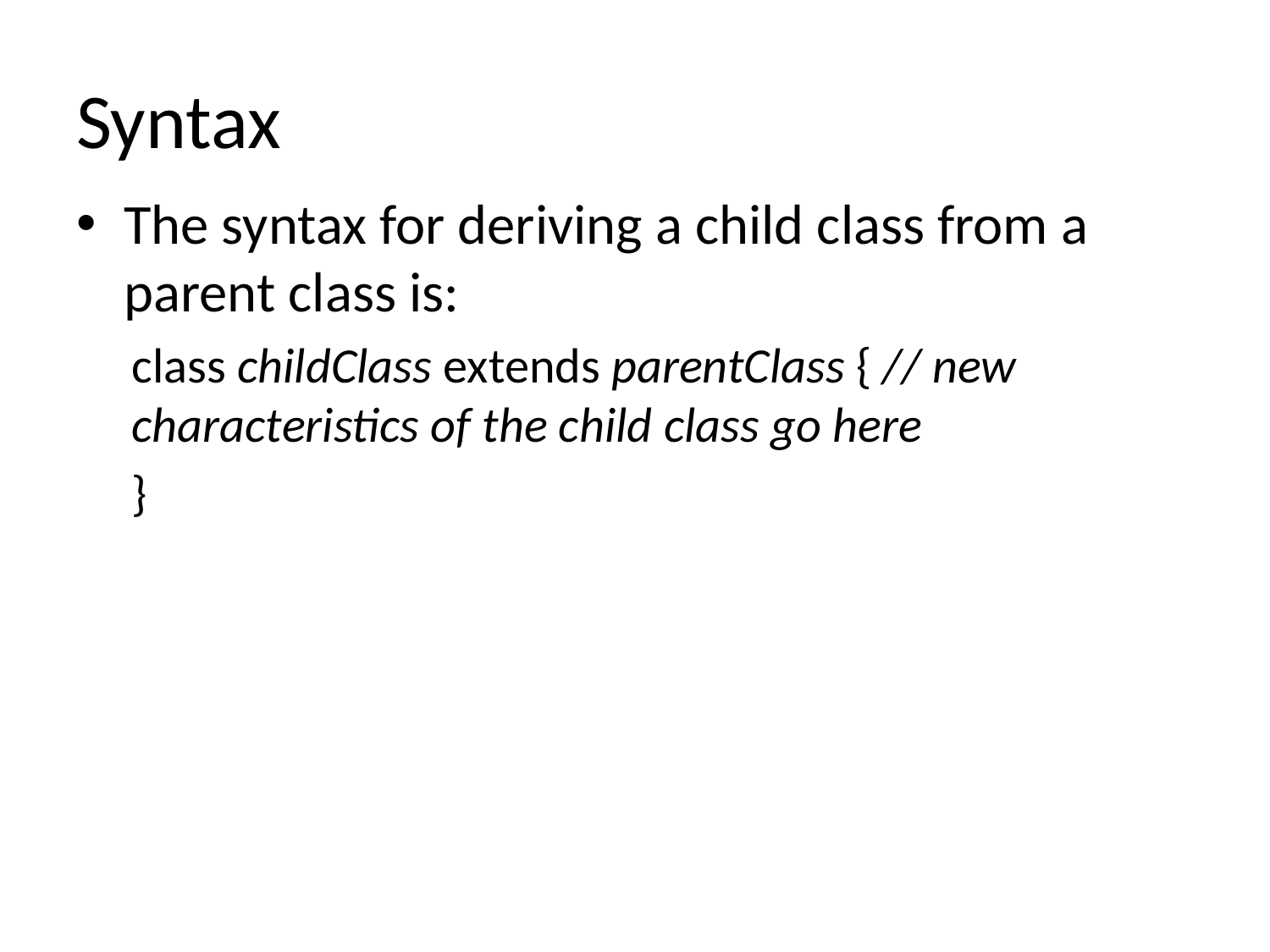

# Syntax
The syntax for deriving a child class from a parent class is:
class childClass extends parentClass { // new 	characteristics of the child class go here
}